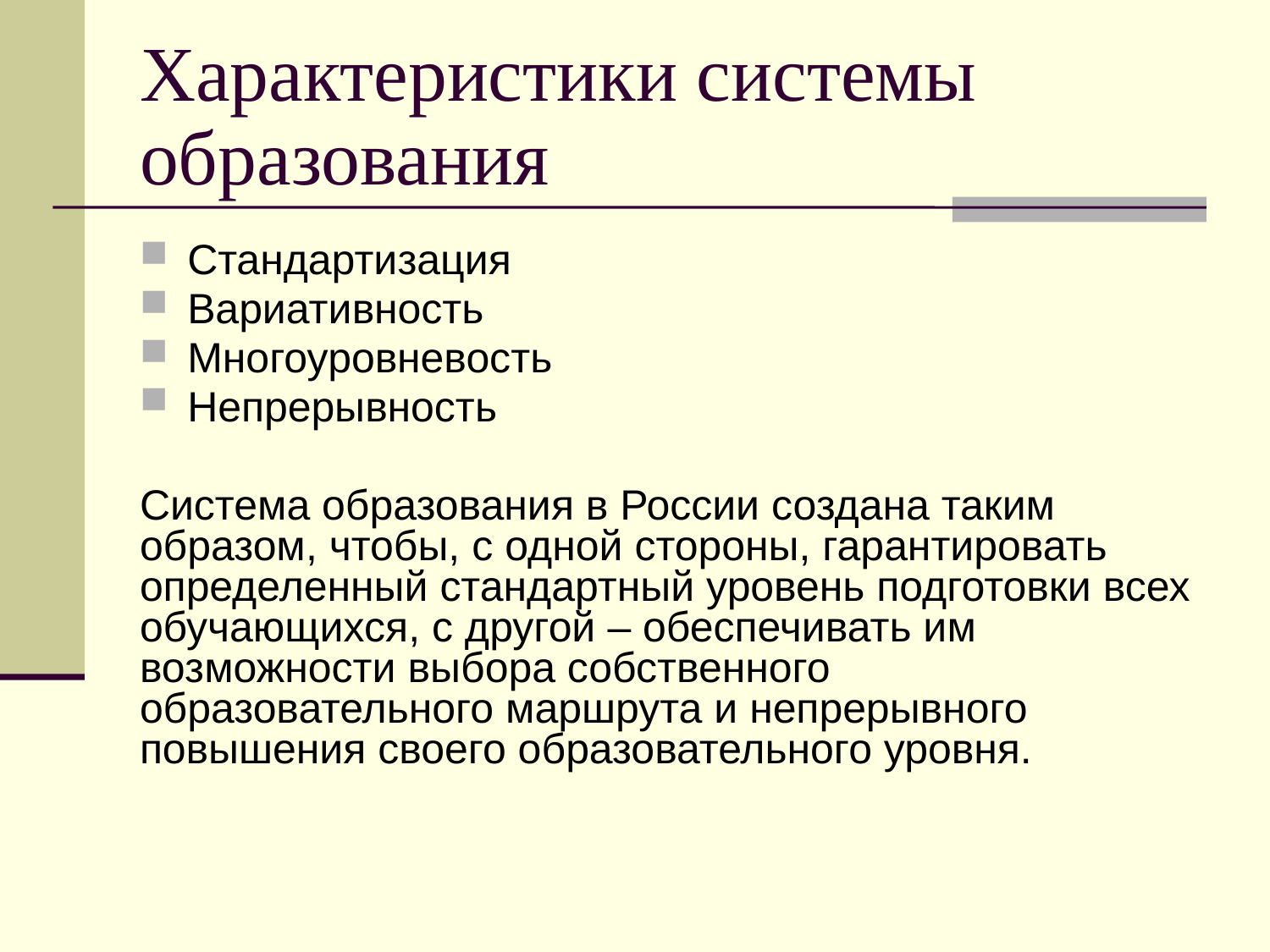

# Характеристики системы образования
Стандартизация
Вариативность
Многоуровневость
Непрерывность

Система образования в России создана таким образом, чтобы, с одной стороны, гарантировать определенный стандартный уровень подготовки всех обучающихся, с другой – обеспечивать им возможности выбора собственного образовательного маршрута и непрерывного повышения своего образовательного уровня.